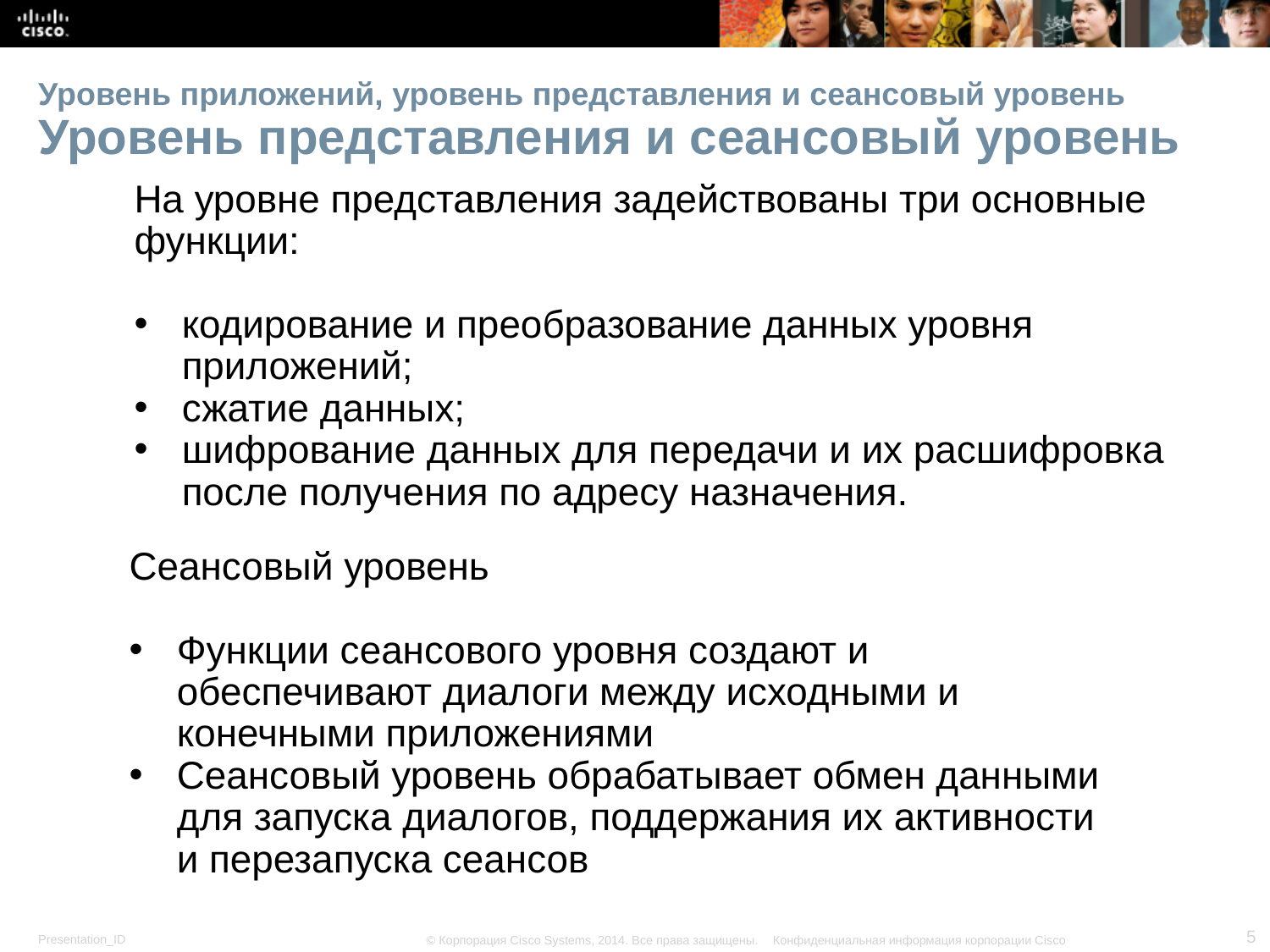

# Уровень приложений, уровень представления и сеансовый уровень Уровень представления и сеансовый уровень
На уровне представления задействованы три основные функции:

кодирование и преобразование данных уровня приложений;
сжатие данных;
шифрование данных для передачи и их расшифровка после получения по адресу назначения.
Сеансовый уровень

Функции сеансового уровня создают и обеспечивают диалоги между исходными и конечными приложениями
Сеансовый уровень обрабатывает обмен данными для запуска диалогов, поддержания их активности и перезапуска сеансов